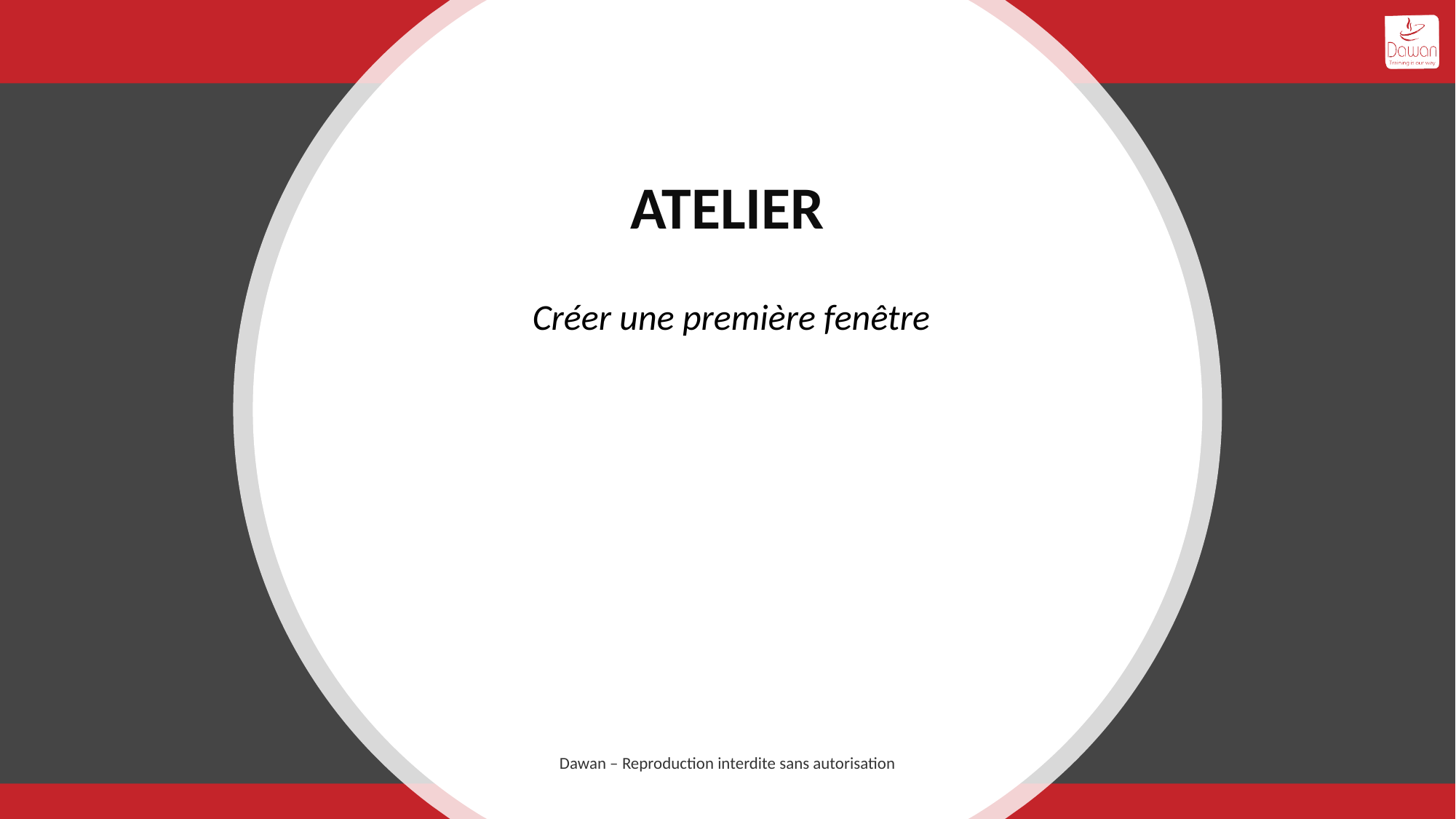

# ATELIER
Créer une première fenêtre
Dawan – Reproduction interdite sans autorisation